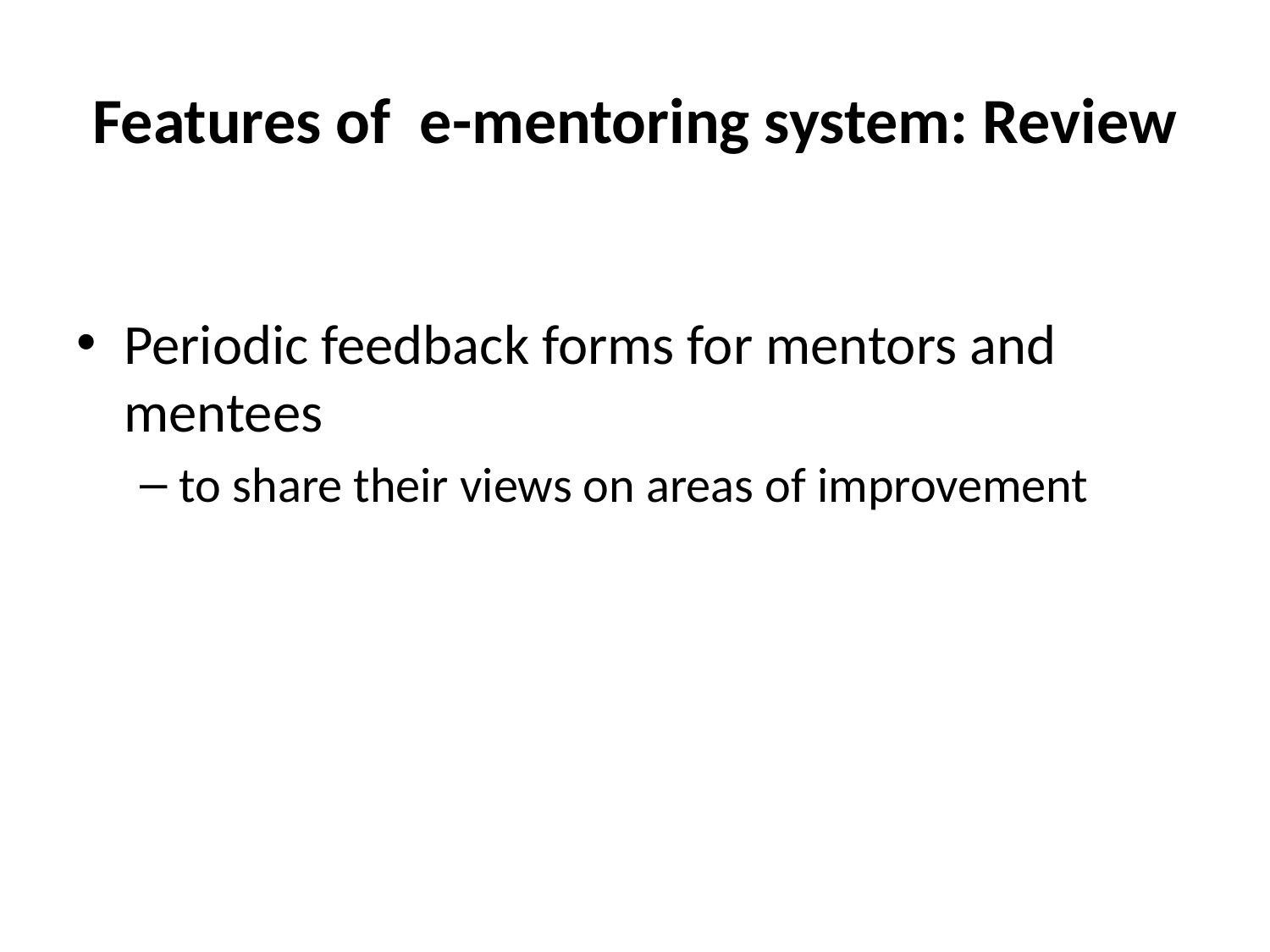

# Features of  e-mentoring system: Review

Periodic feedback forms for mentors and mentees
to share their views on areas of improvement